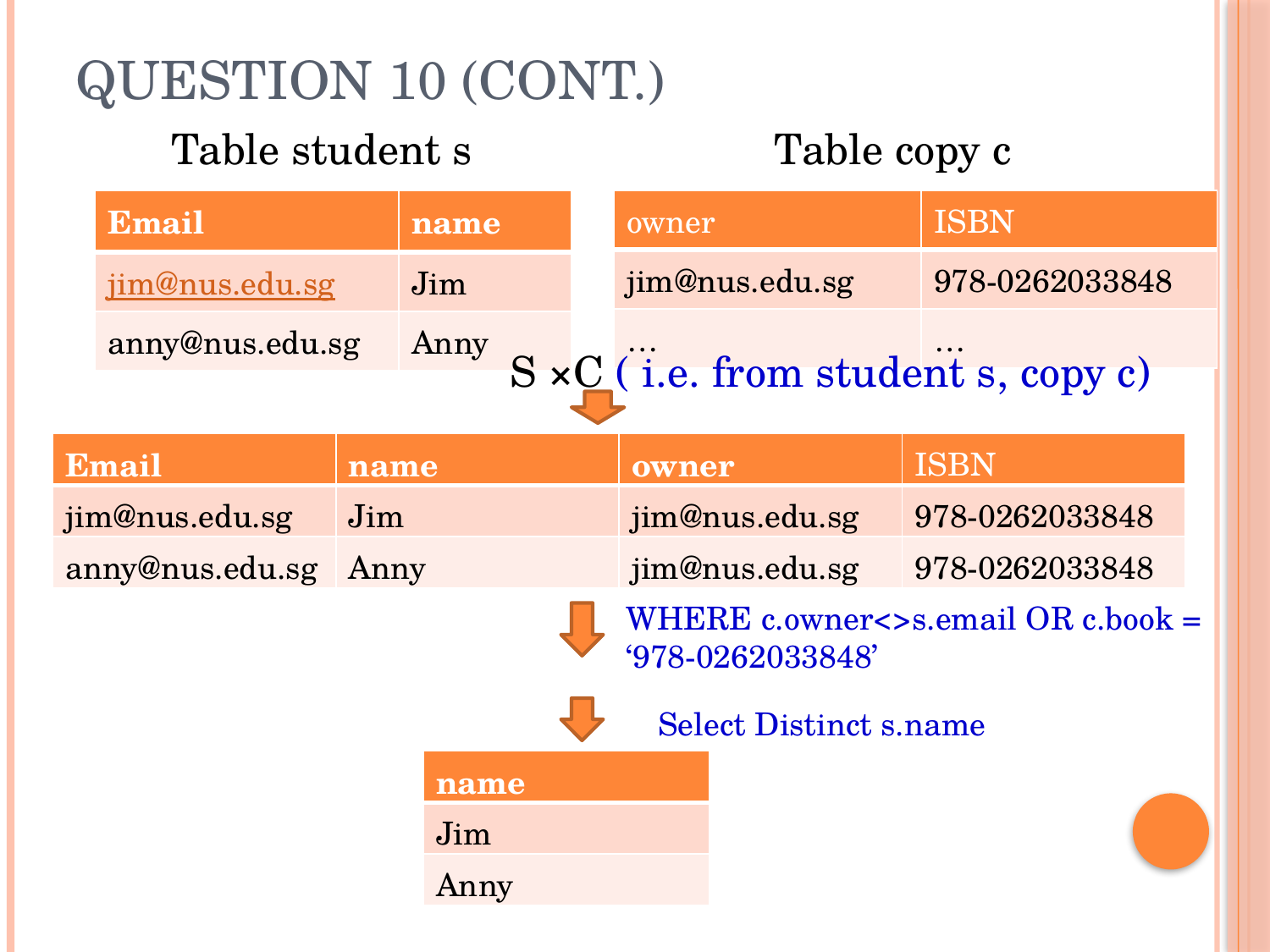

# Question 10 (Cont.)
Table student s
Table copy c
| Email | name |
| --- | --- |
| jim@nus.edu.sg | Jim |
| anny@nus.edu.sg | Anny |
| owner | ISBN |
| --- | --- |
| jim@nus.edu.sg | 978-0262033848 |
| … | … |
S ×C ( i.e. from student s, copy c)

| Email | name | owner | ISBN |
| --- | --- | --- | --- |
| jim@nus.edu.sg | Jim | jim@nus.edu.sg | 978-0262033848 |
| anny@nus.edu.sg | Anny | jim@nus.edu.sg | 978-0262033848 |
WHERE c.owner<>s.email OR c.book = ‘978-0262033848’

Select Distinct s.name
| name |
| --- |
| Jim |
| Anny |